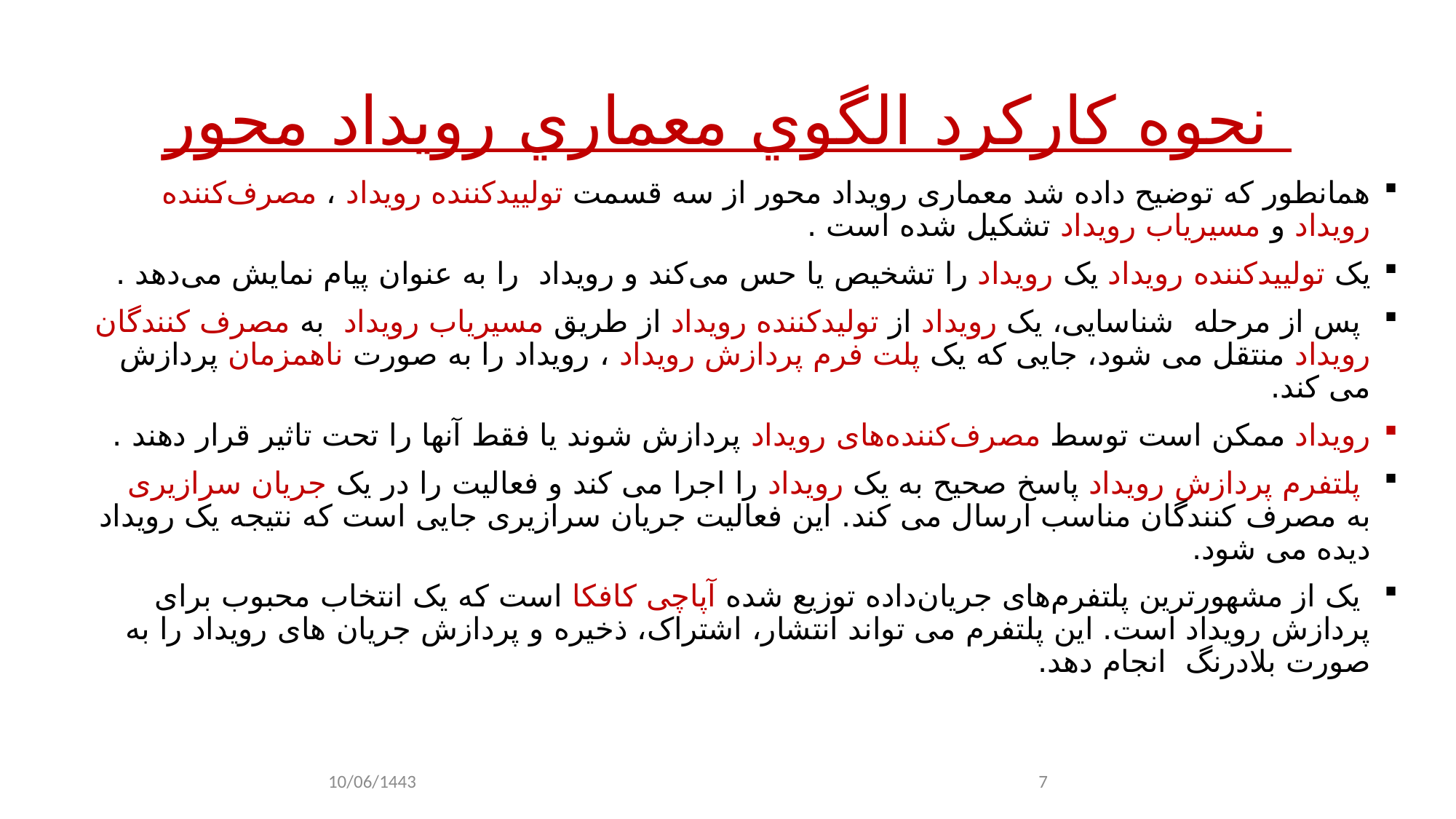

# نحوه كاركرد الگوي معماري رويداد محور
همانطور كه توضيح داده شد معماری رویداد محور از سه قسمت تولییدکننده رویداد ، مصرف‌کننده رویداد و مسیریاب رویداد تشکیل شده است .
یک تولییدکننده رویداد یک رویداد را تشخیص یا حس می‌کند و رویداد  را به عنوان پیام نمایش می‌دهد .
 پس از مرحله  شناسایی، یک رویداد از تولیدکننده رویداد از طریق مسیریاب رویداد  به مصرف کنندگان رویداد منتقل می شود، جایی که یک پلت فرم پردازش رویداد ، رویداد را به صورت ناهمزمان پردازش می کند.
رویداد ممکن است توسط مصرف‌کننده‌های رویداد پردازش شوند یا فقط آنها را تحت تاثیر قرار دهند .
 پلتفرم پردازش رویداد پاسخ صحیح به یک رویداد را اجرا می کند و فعالیت را در یک جریان سرازیری  به مصرف کنندگان مناسب ارسال می کند. این فعالیت جریان سرازیری جایی است که نتیجه یک رویداد دیده می شود.
 یک از مشهورترین پلتفرم‌های جریان‌داده توزیع شده آپاچی کافکا است که یک انتخاب محبوب برای پردازش رویداد است. این پلتفرم می تواند انتشار، اشتراک، ذخیره و پردازش جریان های رویداد را به صورت بلادرنگ  انجام دهد.
10/06/1443
7